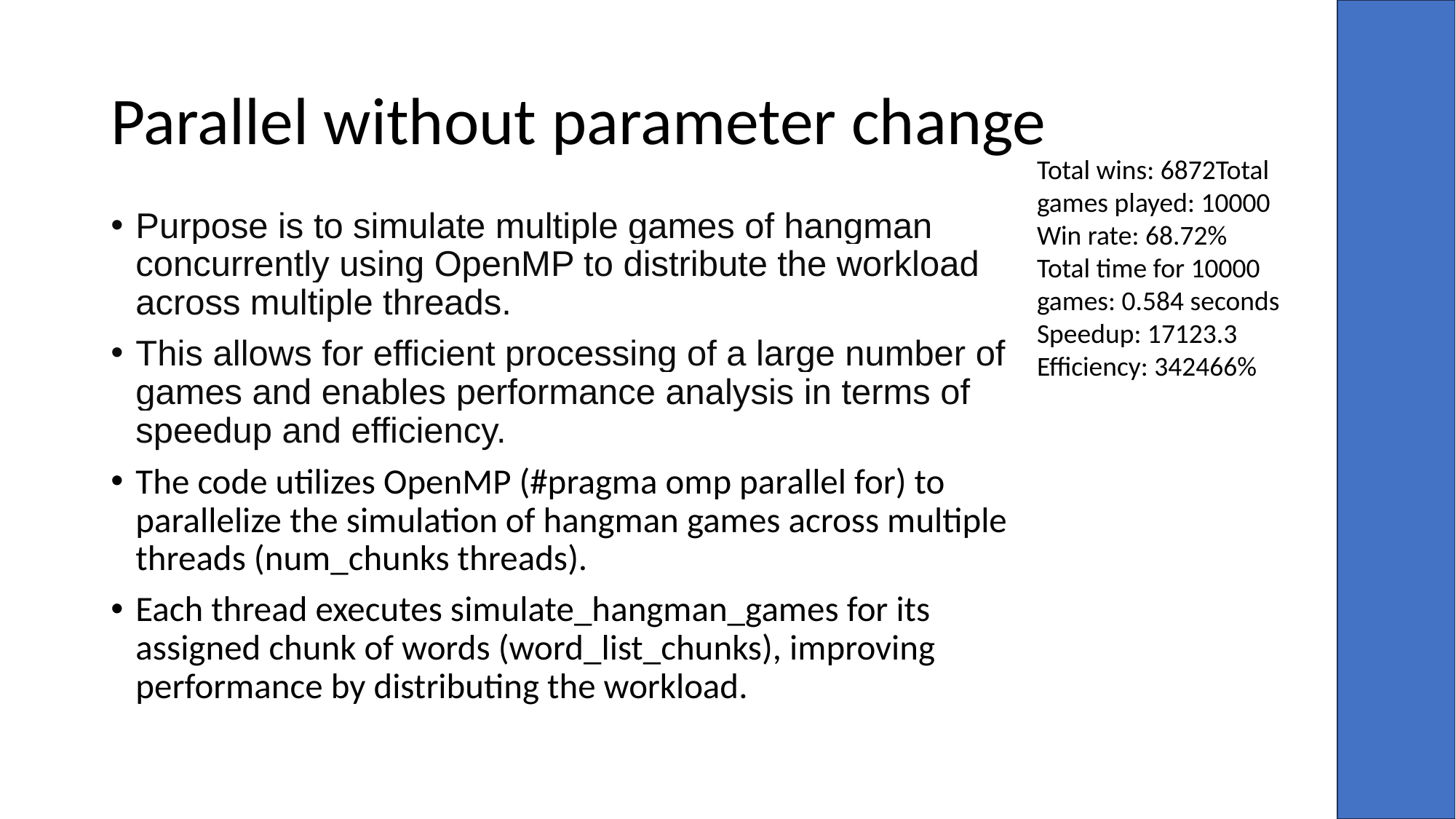

# Parallel without parameter change
Total wins: 6872Total games played: 10000
Win rate: 68.72%
Total time for 10000 games: 0.584 seconds
Speedup: 17123.3
Efficiency: 342466%
Purpose is to simulate multiple games of hangman concurrently using OpenMP to distribute the workload across multiple threads.
This allows for efficient processing of a large number of games and enables performance analysis in terms of speedup and efficiency.
The code utilizes OpenMP (#pragma omp parallel for) to parallelize the simulation of hangman games across multiple threads (num_chunks threads).
Each thread executes simulate_hangman_games for its assigned chunk of words (word_list_chunks), improving performance by distributing the workload.